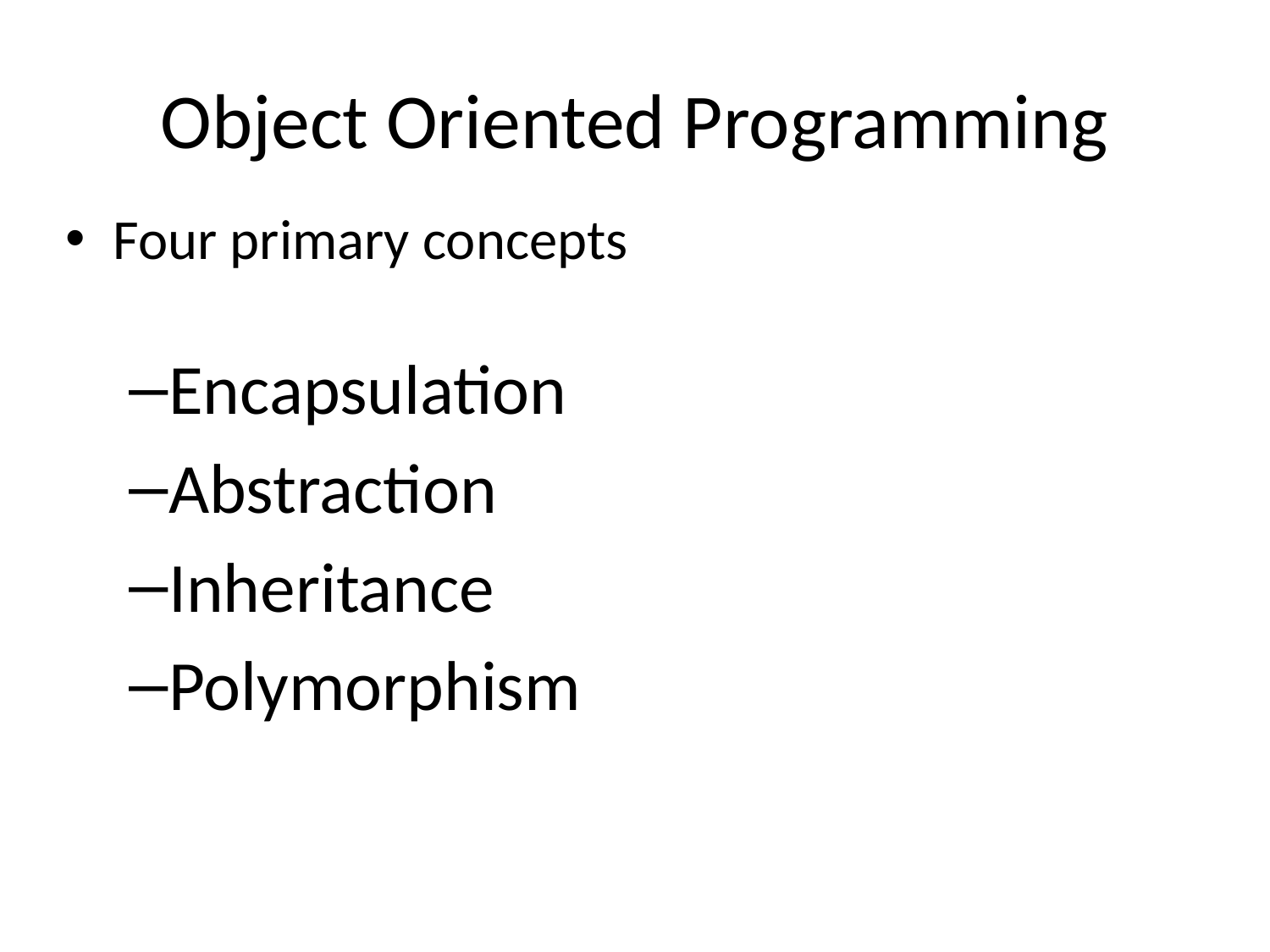

# Object Oriented Programming
Four primary concepts

Encapsulation
Abstraction
Inheritance
Polymorphism